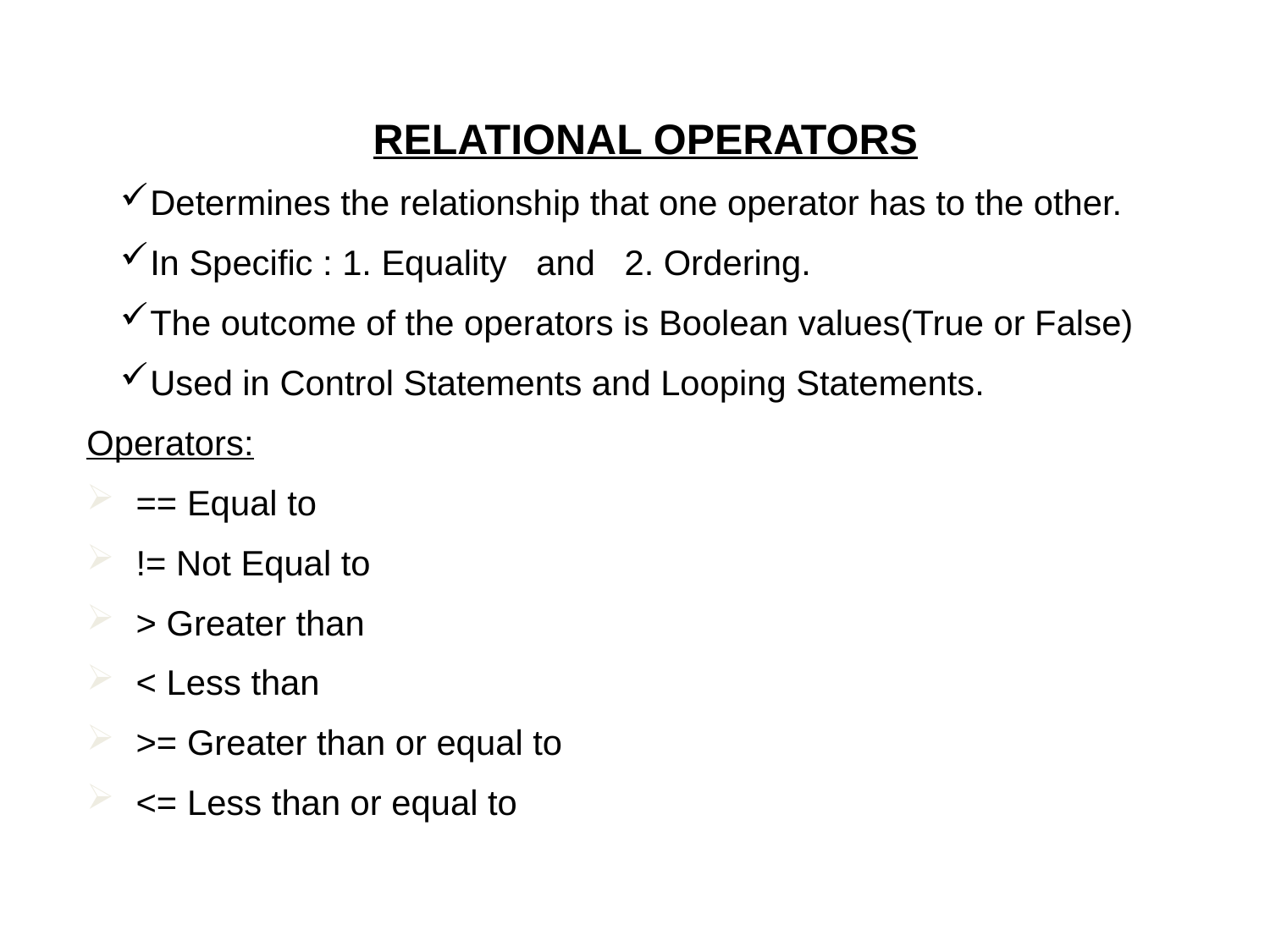

RELATIONAL OPERATORS
Determines the relationship that one operator has to the other.
In Specific : 1. Equality   and   2. Ordering.
The outcome of the operators is Boolean values(True or False)
Used in Control Statements and Looping Statements.
Operators:
  == Equal to
  != Not Equal to
  > Greater than
  < Less than
  >= Greater than or equal to
  <= Less than or equal to